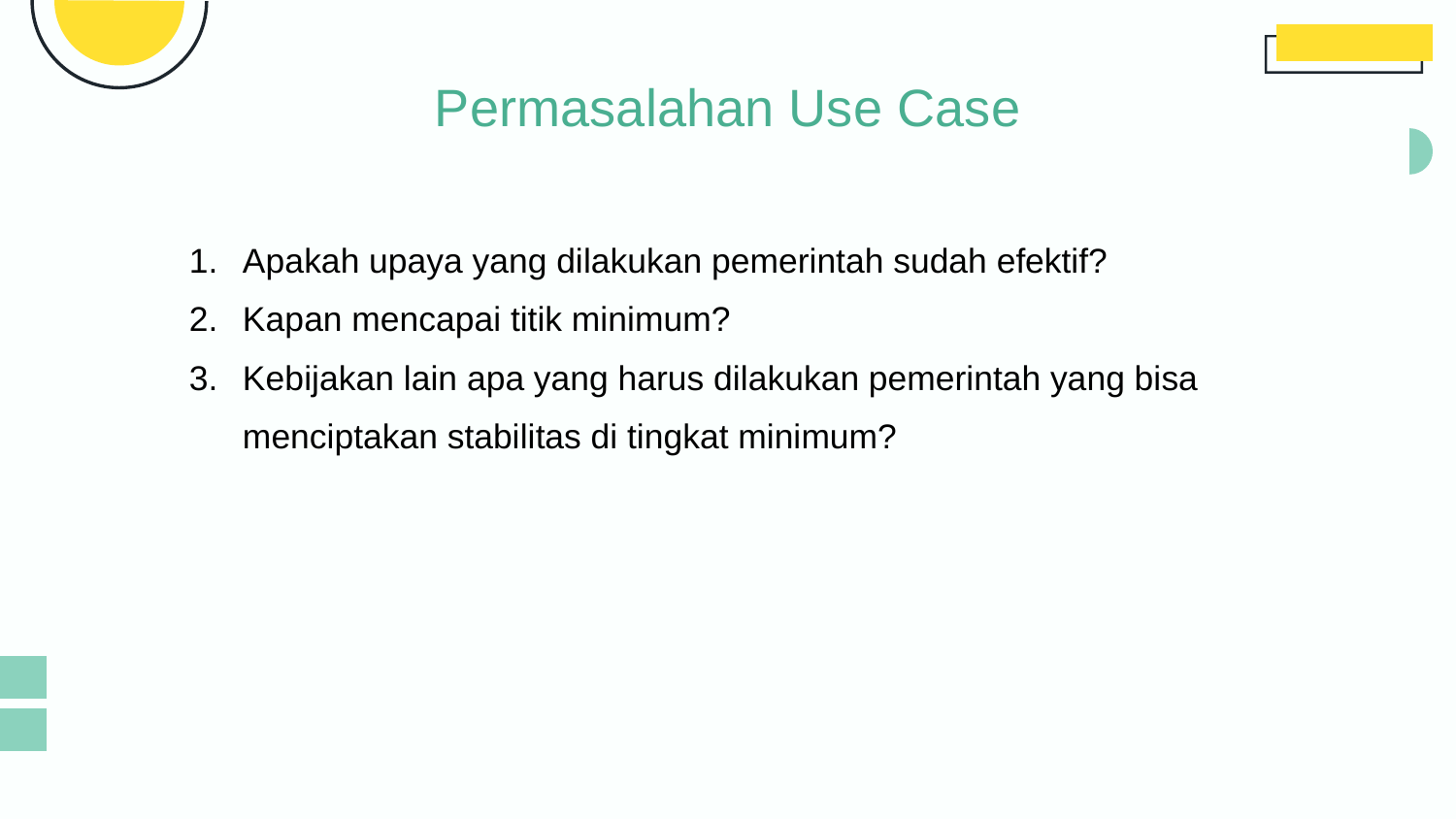

# Permasalahan Use Case

Apakah upaya yang dilakukan pemerintah sudah efektif?
Kapan mencapai titik minimum?
Kebijakan lain apa yang harus dilakukan pemerintah yang bisa menciptakan stabilitas di tingkat minimum?